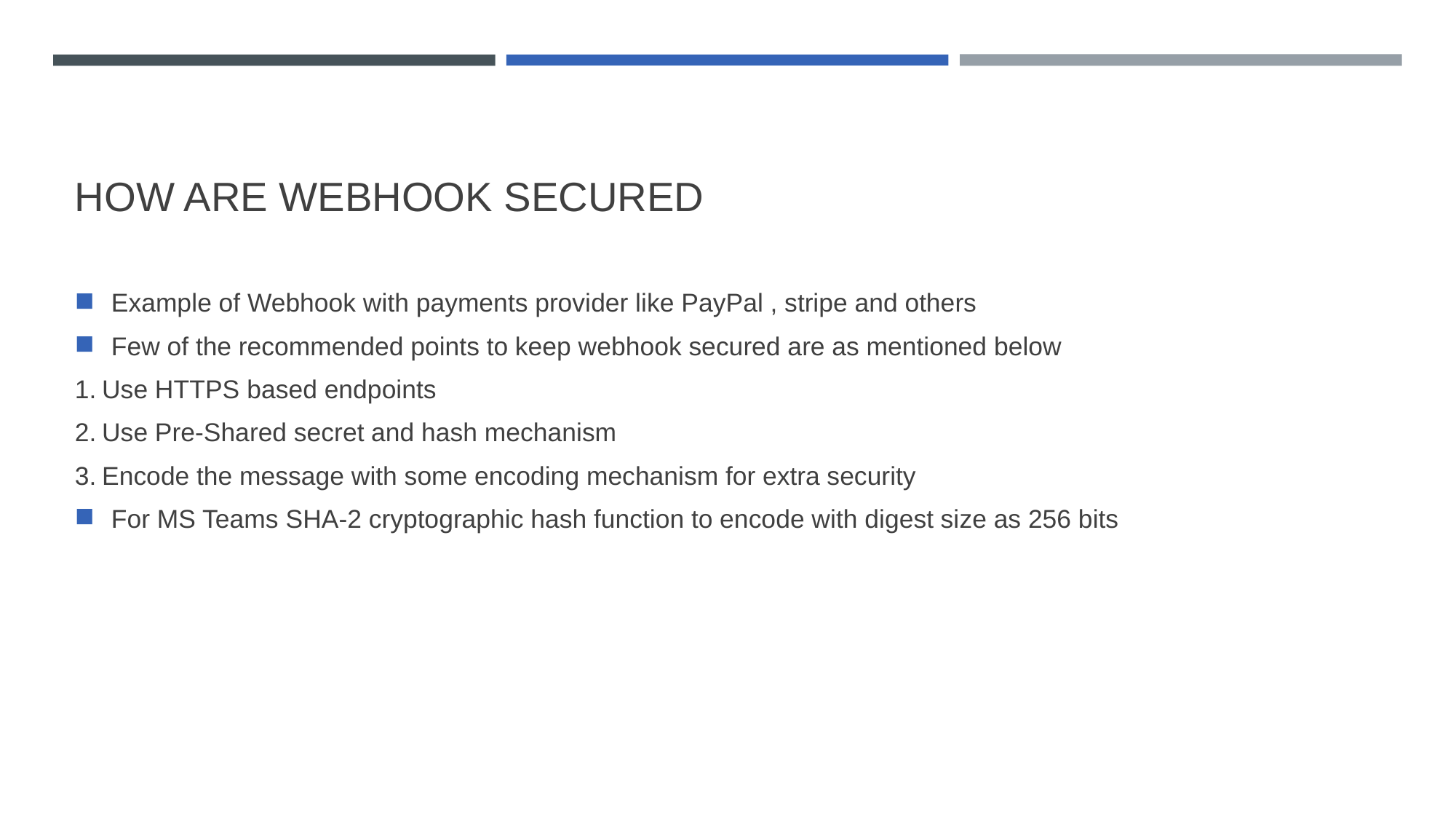

# HOW ARE WEBHOOK SECURED
Example of Webhook with payments provider like PayPal , stripe and others
Few of the recommended points to keep webhook secured are as mentioned below
Use HTTPS based endpoints
Use Pre-Shared secret and hash mechanism
Encode the message with some encoding mechanism for extra security
For MS Teams SHA-2 cryptographic hash function to encode with digest size as 256 bits